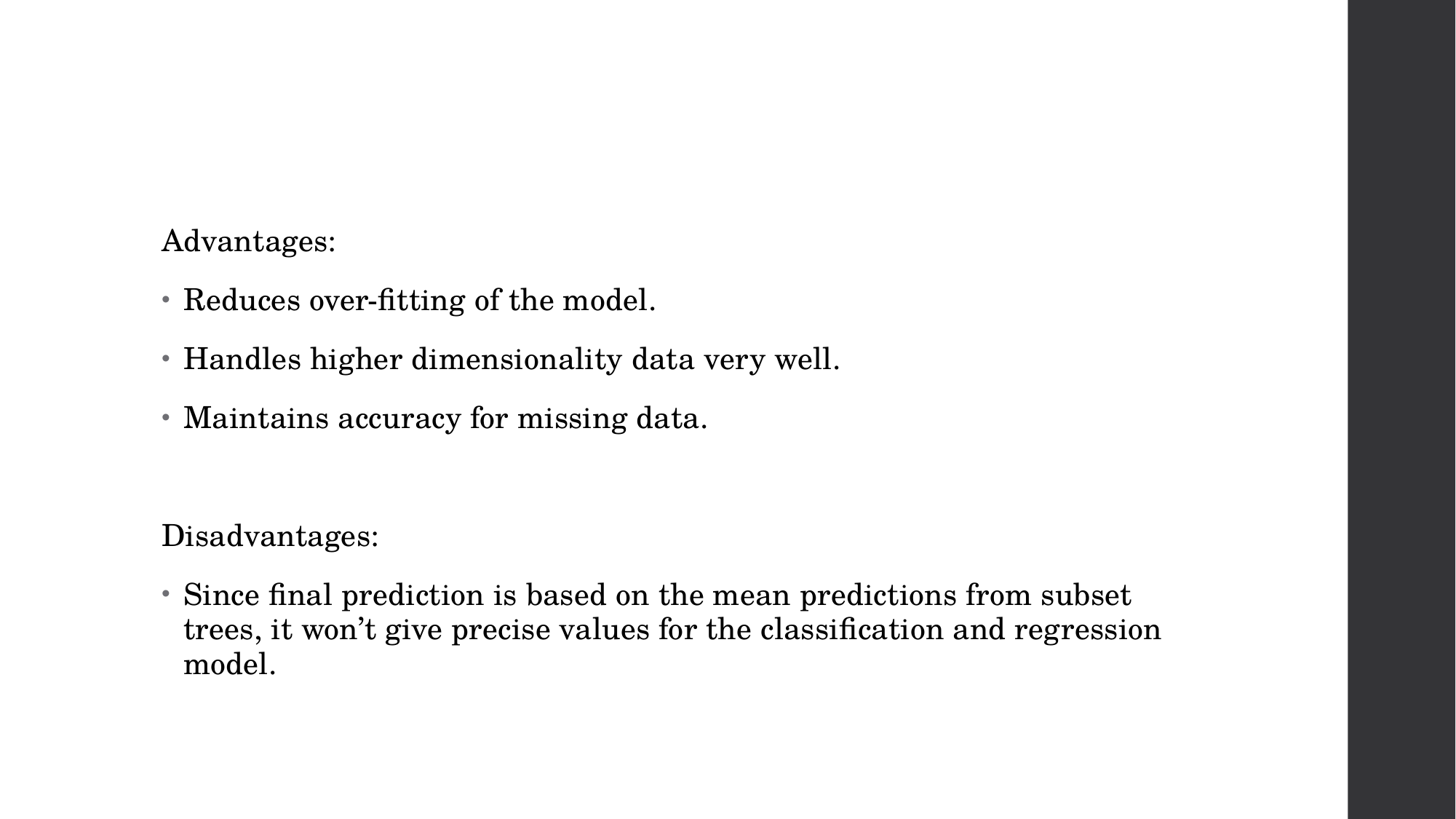

#
Advantages:
Reduces over-fitting of the model.
Handles higher dimensionality data very well.
Maintains accuracy for missing data.

Disadvantages:
Since final prediction is based on the mean predictions from subset trees, it won’t give precise values for the classification and regression model.